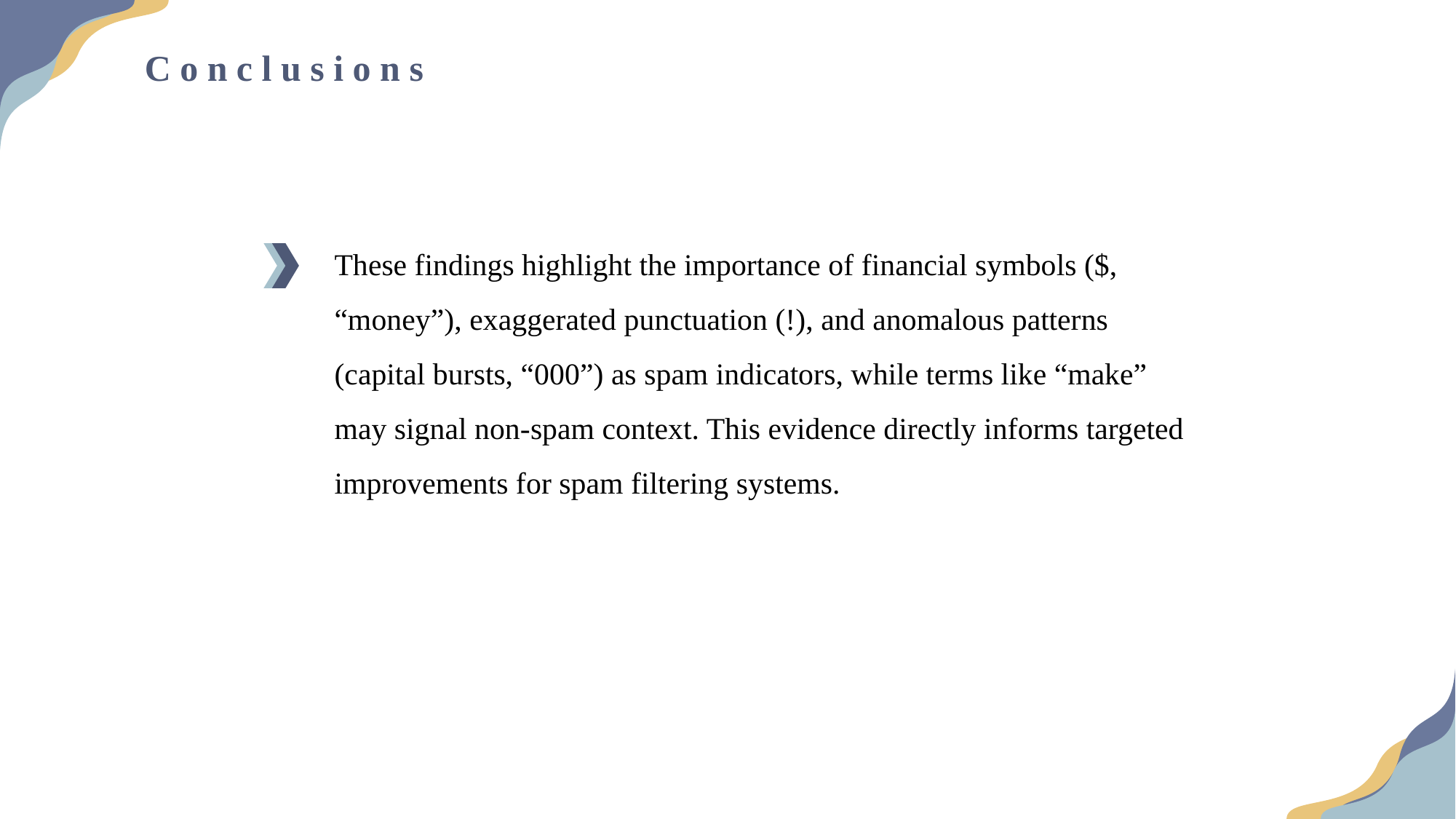

Conclusions
These findings highlight the importance of financial symbols ($, “money”), exaggerated punctuation (!), and anomalous patterns (capital bursts, “000”) as spam indicators, while terms like “make” may signal non-spam context. This evidence directly informs targeted improvements for spam filtering systems.